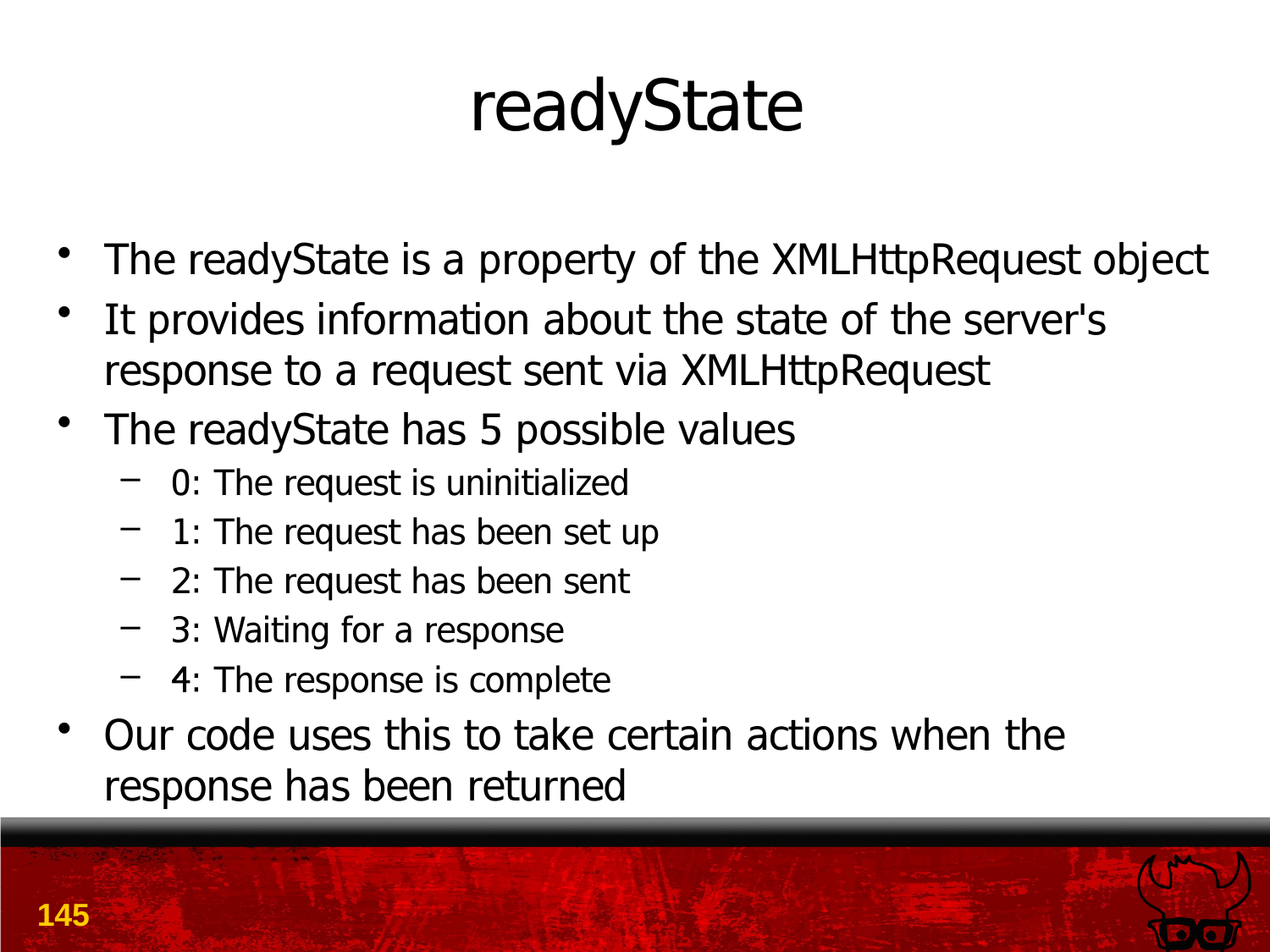

# readyState
The readyState is a property of the XMLHttpRequest object
It provides information about the state of the server's response to a request sent via XMLHttpRequest
The readyState has 5 possible values
 0: The request is uninitialized
 1: The request has been set up
 2: The request has been sent
 3: Waiting for a response
 4: The response is complete
Our code uses this to take certain actions when the response has been returned